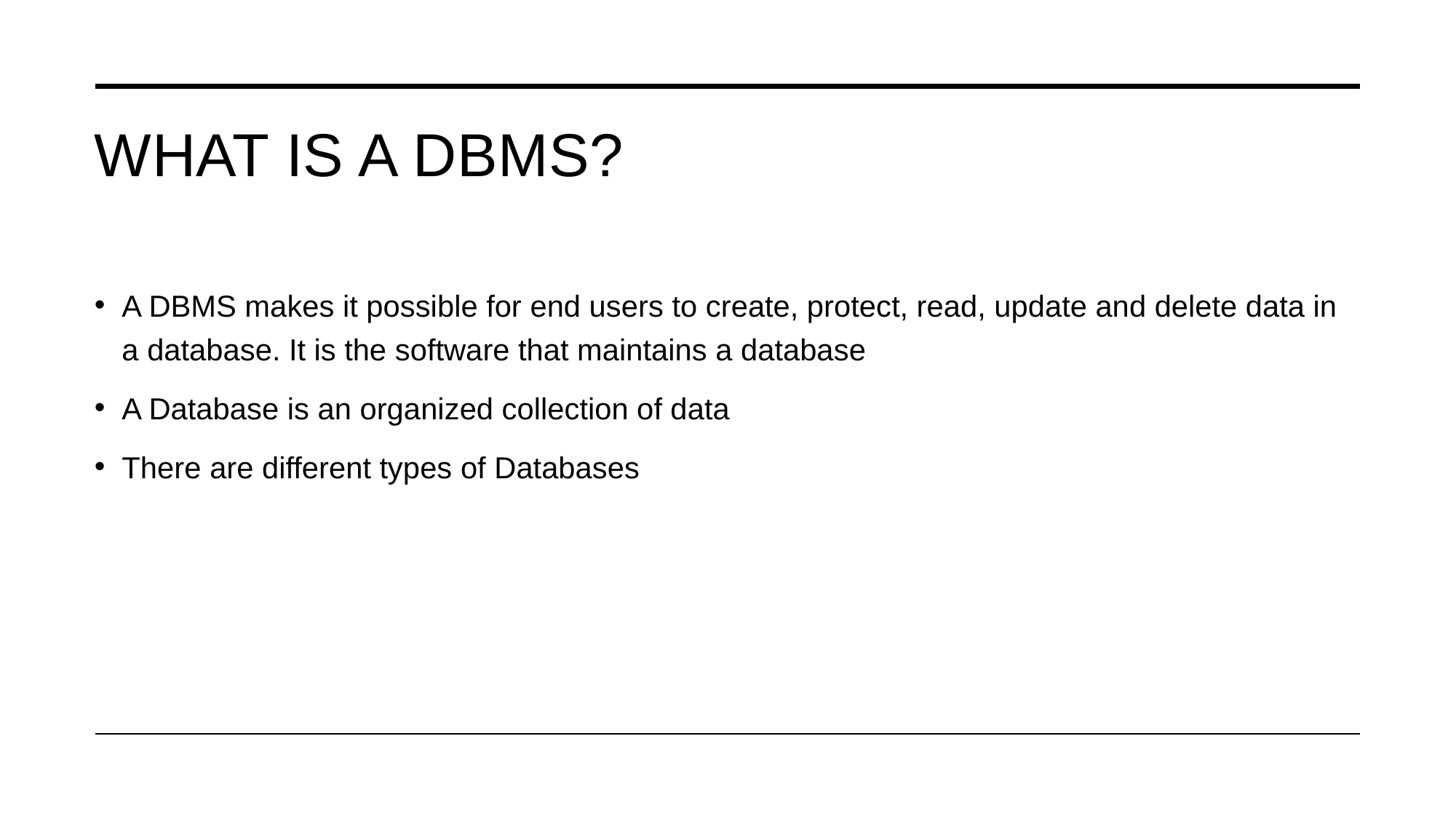

# What is a DBms?
A DBMS makes it possible for end users to create, protect, read, update and delete data in a database. It is the software that maintains a database
A Database is an organized collection of data
There are different types of Databases